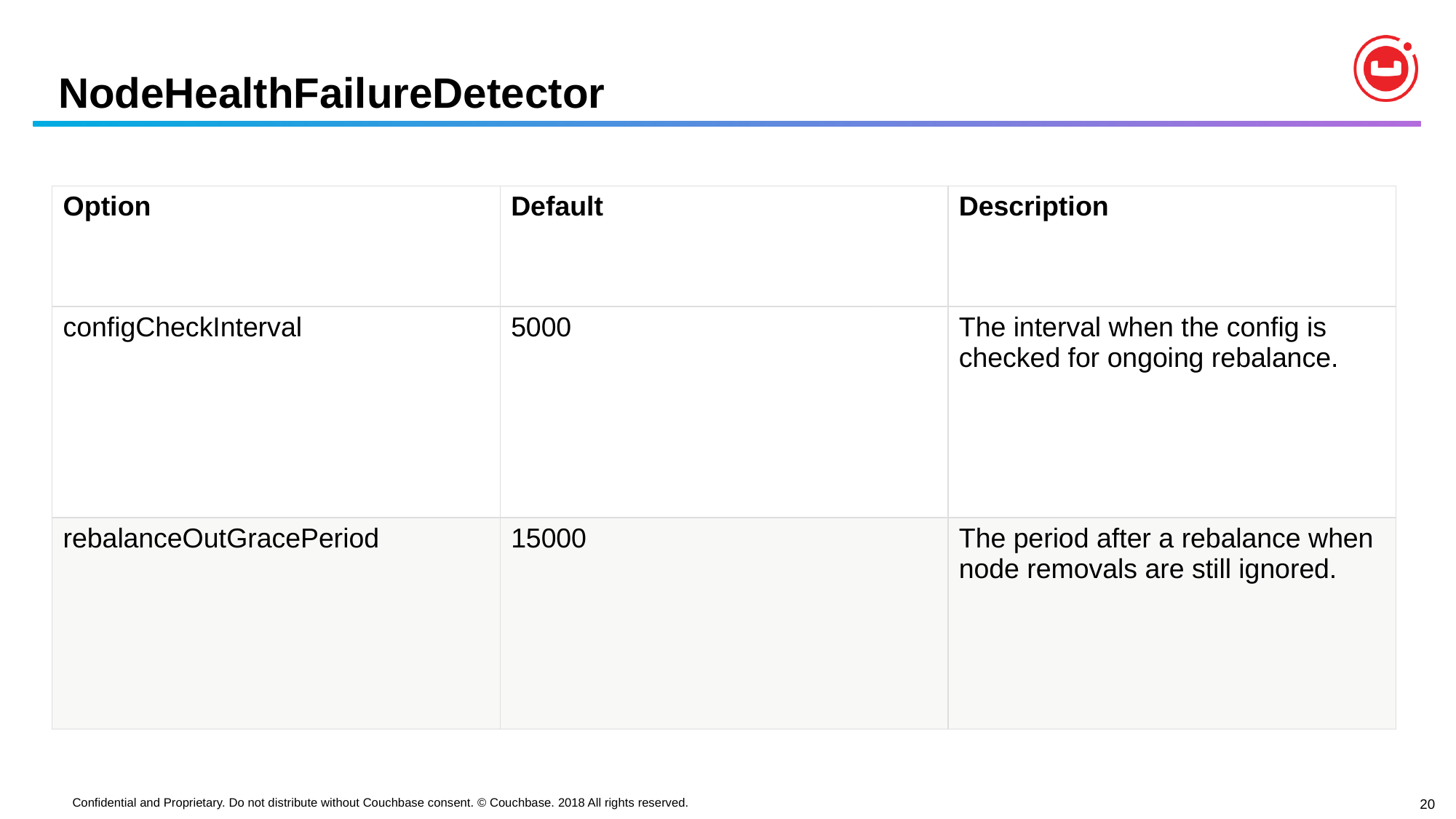

# NodeHealthFailureDetector
| Option | Default | Description |
| --- | --- | --- |
| configCheckInterval | 5000 | The interval when the config is checked for ongoing rebalance. |
| rebalanceOutGracePeriod | 15000 | The period after a rebalance when node removals are still ignored. |